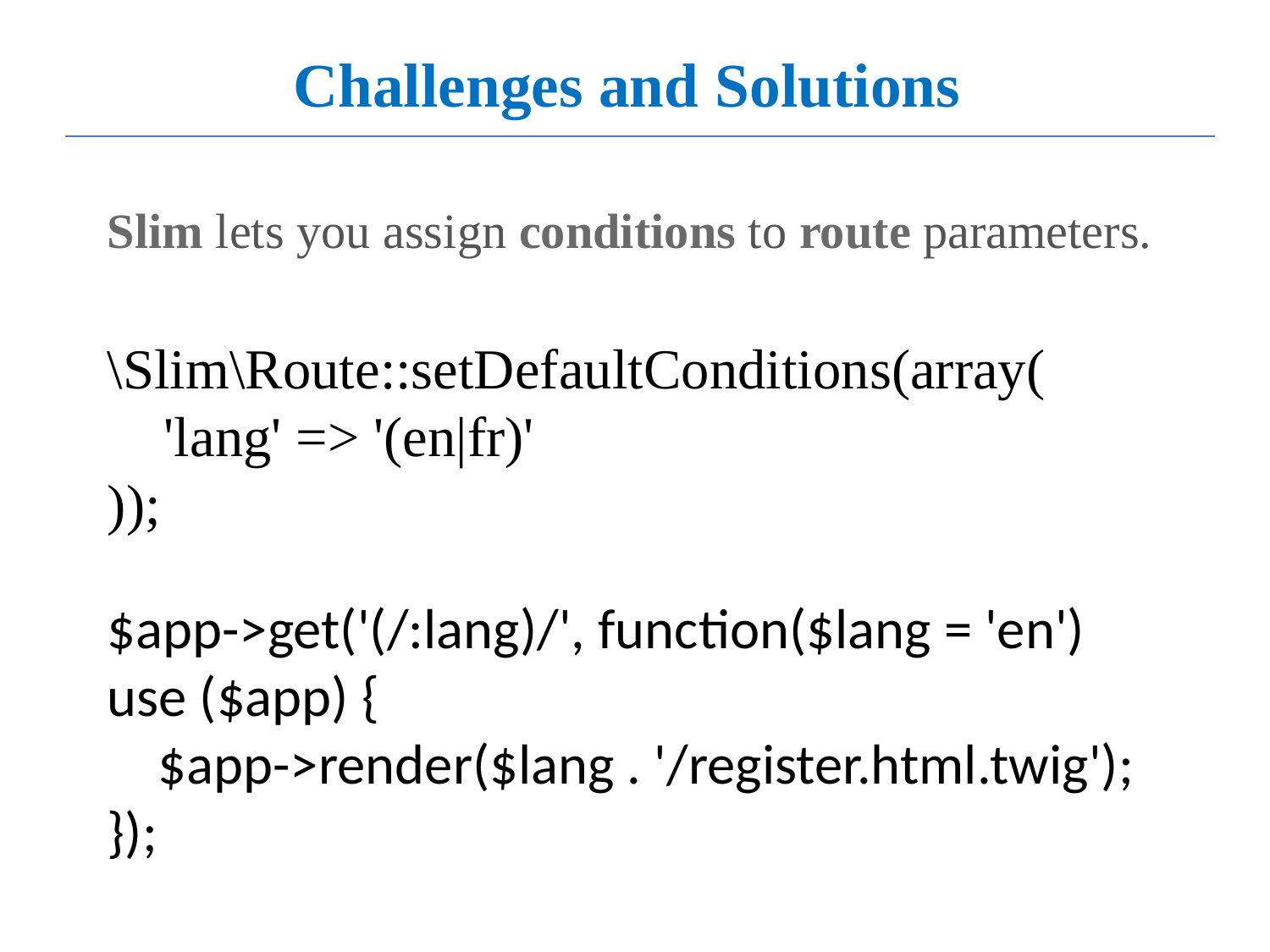

# Challenges and Solutions
Slim lets you assign conditions to route parameters.
\Slim\Route::setDefaultConditions(array(
    'lang' => '(en|fr)'
));
$app->get('(/:lang)/', function($lang = 'en') use ($app) {
    $app->render($lang . '/register.html.twig');
});